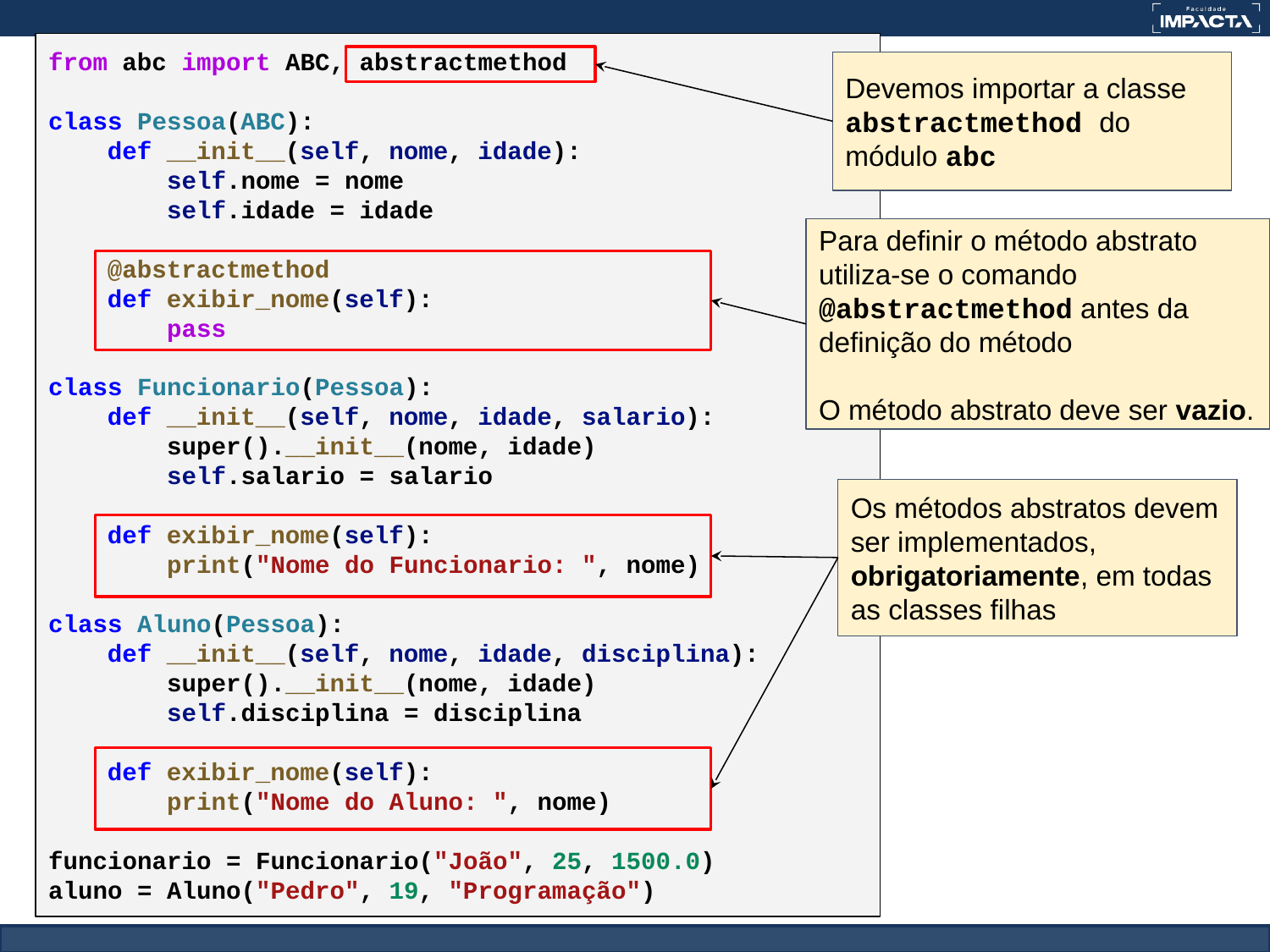

from abc import ABC, abstractmethod

class Pessoa(ABC):
    def __init__(self, nome, idade):
        self.nome = nome
        self.idade = idade

    @abstractmethod
    def exibir_nome(self):
        pass

class Funcionario(Pessoa):
    def __init__(self, nome, idade, salario):
        super().__init__(nome, idade)
        self.salario = salario

    def exibir_nome(self):
        print("Nome do Funcionario: ", nome)

class Aluno(Pessoa):
    def __init__(self, nome, idade, disciplina):
        super().__init__(nome, idade)
        self.disciplina = disciplina

    def exibir_nome(self):
        print("Nome do Aluno: ", nome)

funcionario = Funcionario("João", 25, 1500.0)
aluno = Aluno("Pedro", 19, "Programação")
# Classes Abstratas

Devemos importar a classe abstractmethod do módulo abc
Para definir o método abstrato utiliza-se o comando @abstractmethod antes da definição do método

O método abstrato deve ser vazio.

Os métodos abstratos devem ser implementados, obrigatoriamente, em todas as classes filhas